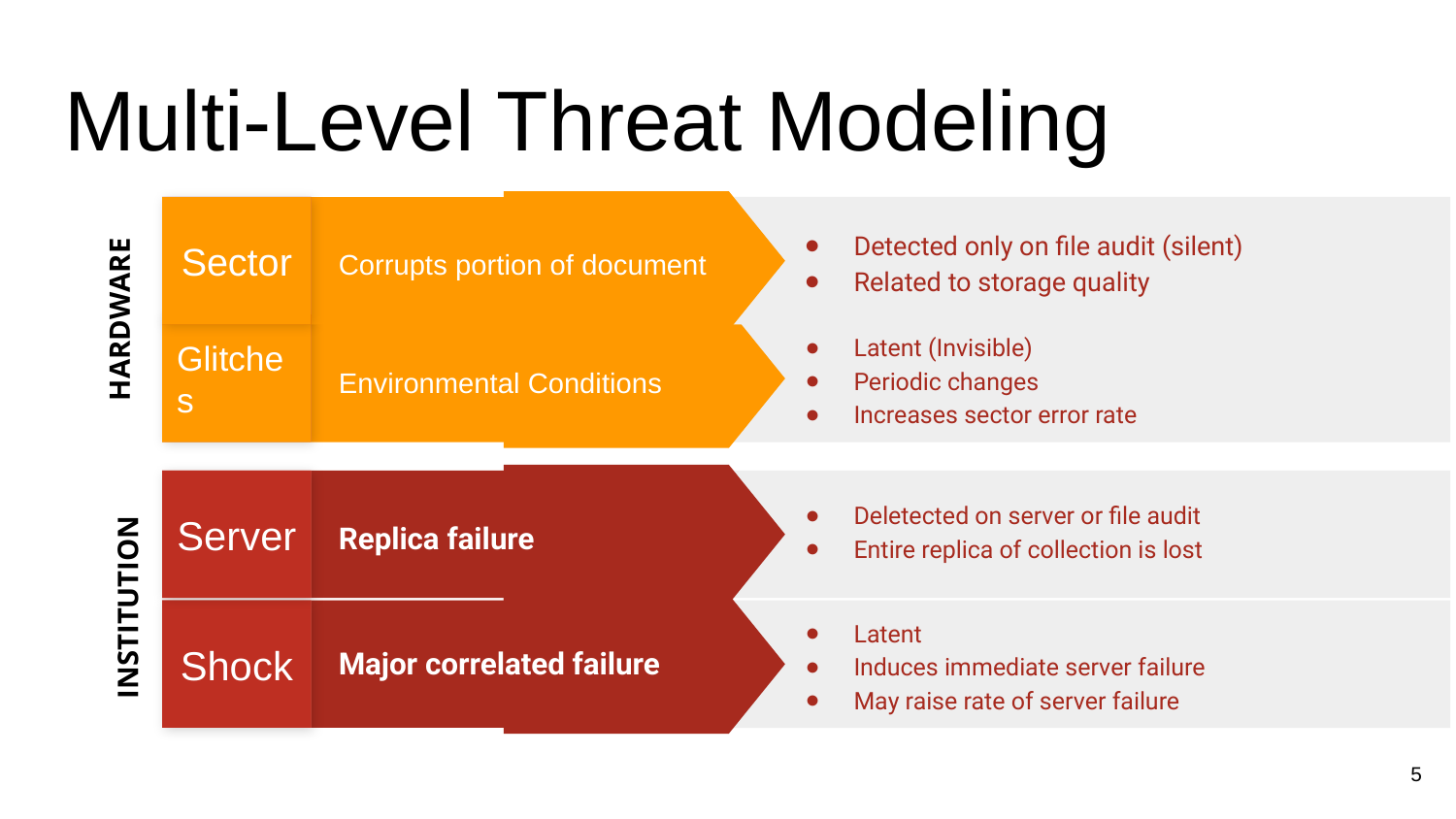

# Multi-Level Threat Modeling

Sector

Detected only on file audit (silent)
Related to storage quality
Corrupts portion of document
HARDWARE

Glitches

Latent (Invisible)
Periodic changes
Increases sector error rate
Environmental Conditions

Server

Replica failure
Deletected on server or file audit
Entire replica of collection is lost

INSTITUTION

Shock

Latent
Induces immediate server failure
May raise rate of server failure
Major correlated failure
5